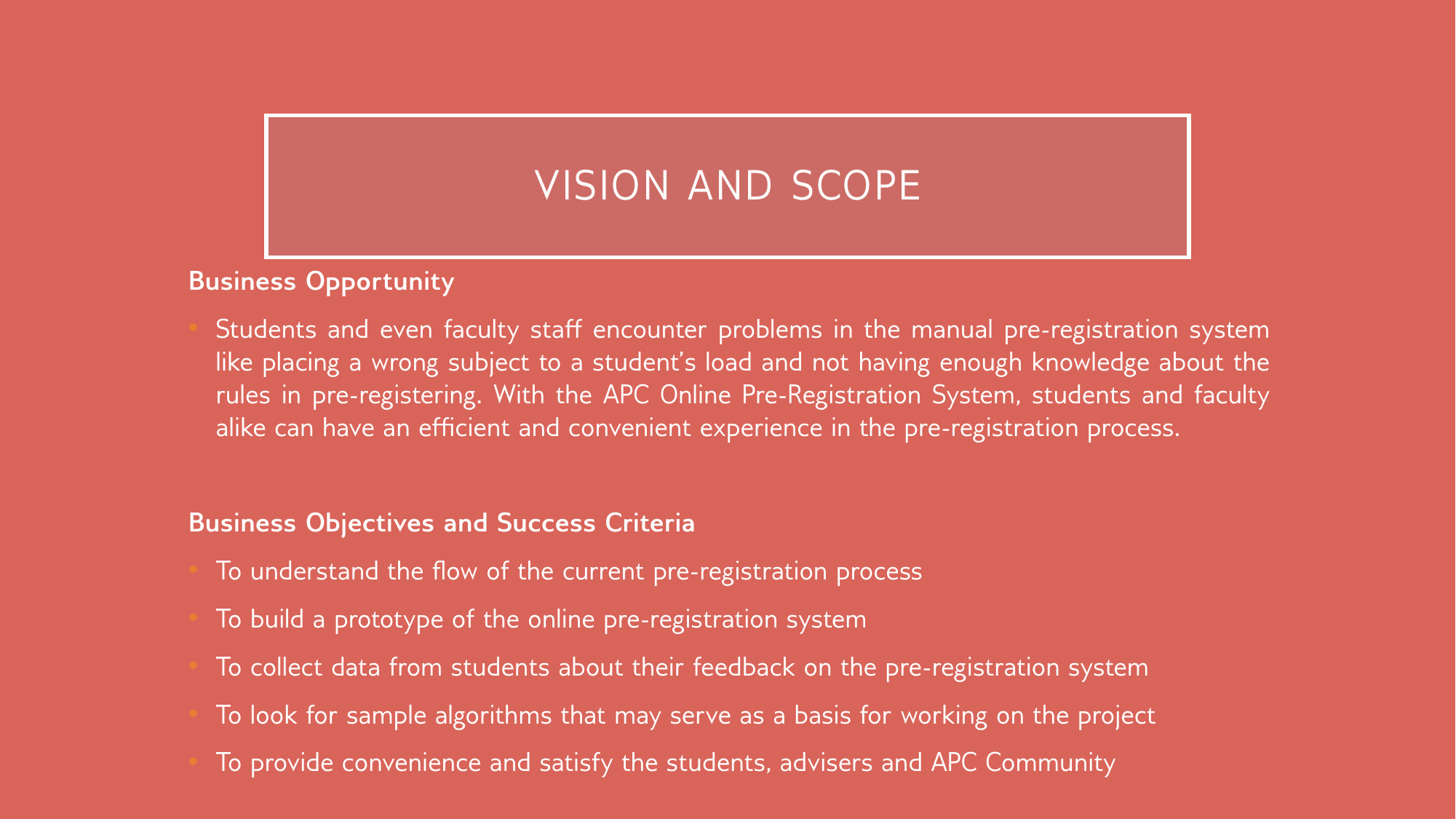

# Vision and scope
Business Opportunity
Students and even faculty staff encounter problems in the manual pre-registration system like placing a wrong subject to a student’s load and not having enough knowledge about the rules in pre-registering. With the APC Online Pre-Registration System, students and faculty alike can have an efficient and convenient experience in the pre-registration process.

Business Objectives and Success Criteria
To understand the flow of the current pre-registration process
To build a prototype of the online pre-registration system
To collect data from students about their feedback on the pre-registration system
To look for sample algorithms that may serve as a basis for working on the project
To provide convenience and satisfy the students, advisers and APC Community